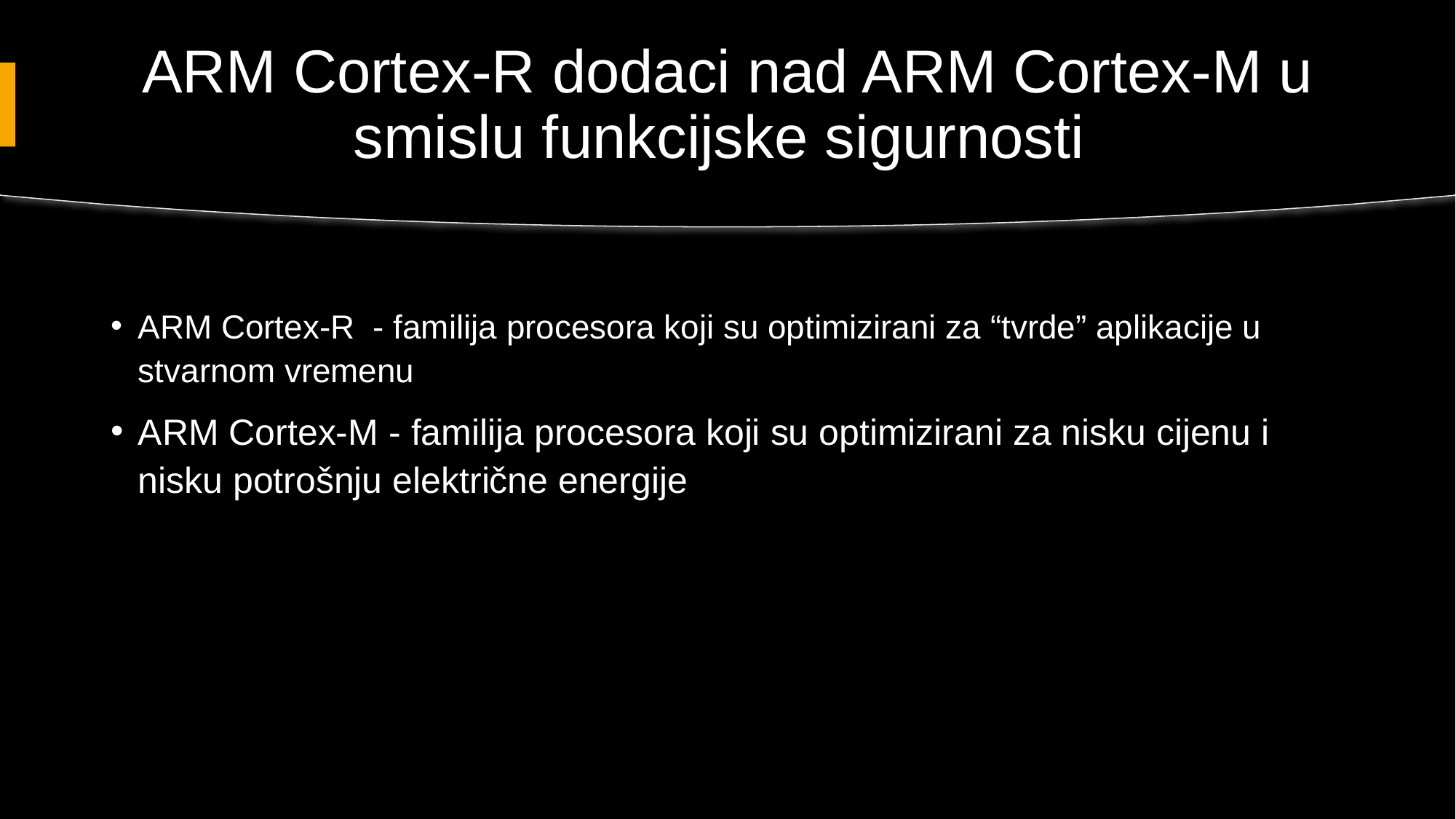

# ARM Cortex-R dodaci nad ARM Cortex-M u smislu funkcijske sigurnosti

ARM Cortex-R  - familija procesora koji su optimizirani za “tvrde” aplikacije u stvarnom vremenu
ARM Cortex-M - familija procesora koji su optimizirani za nisku cijenu i nisku potrošnju električne energije
10